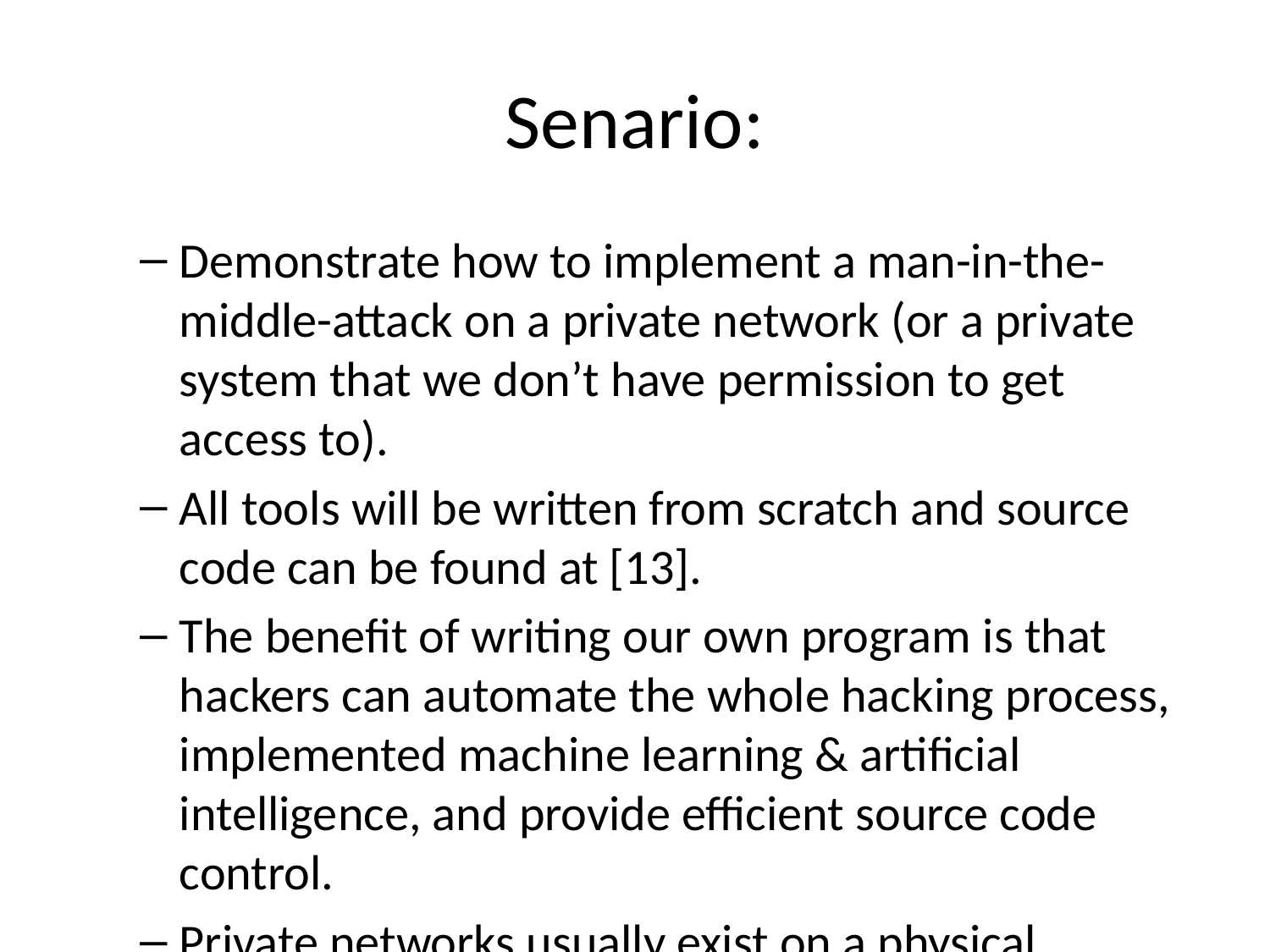

# Senario:
Demonstrate how to implement a man-in-the-middle-attack on a private network (or a private system that we don’t have permission to get access to).
All tools will be written from scratch and source code can be found at [13].
The benefit of writing our own program is that hackers can automate the whole hacking process, implemented machine learning & artificial intelligence, and provide efficient source code control.
Private networks usually exist on a physical building with access within that building.
Private Networks are considered more secure than public networks, however, they won’t be secure if an adversary gets access to one of the computers in the network.
Man-In-The-Middle can be established just by one computer being hacked and spread out to many other devices within the network.